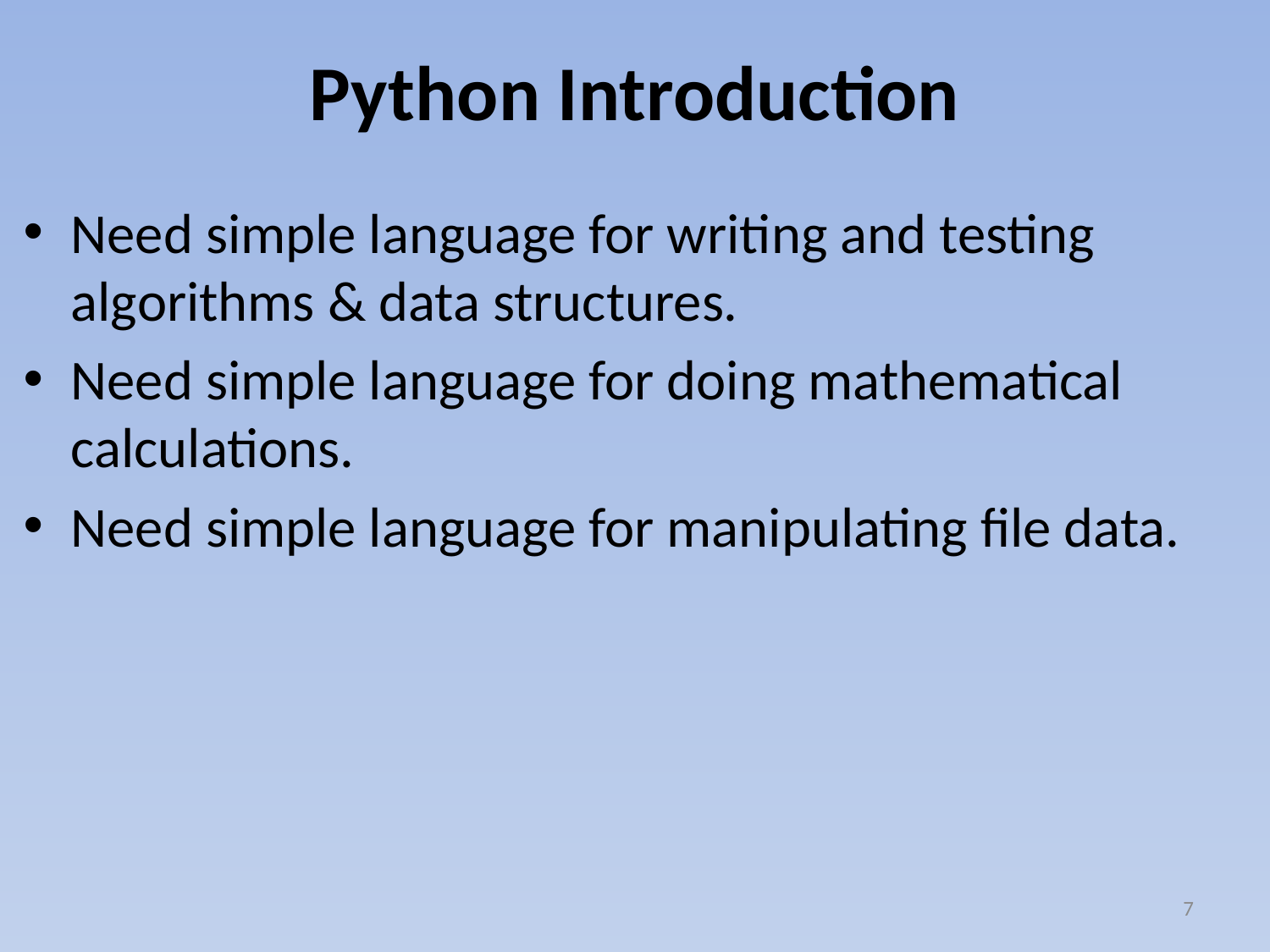

# Python Introduction
Need simple language for writing and testing algorithms & data structures.
Need simple language for doing mathematical calculations.
Need simple language for manipulating file data.
7